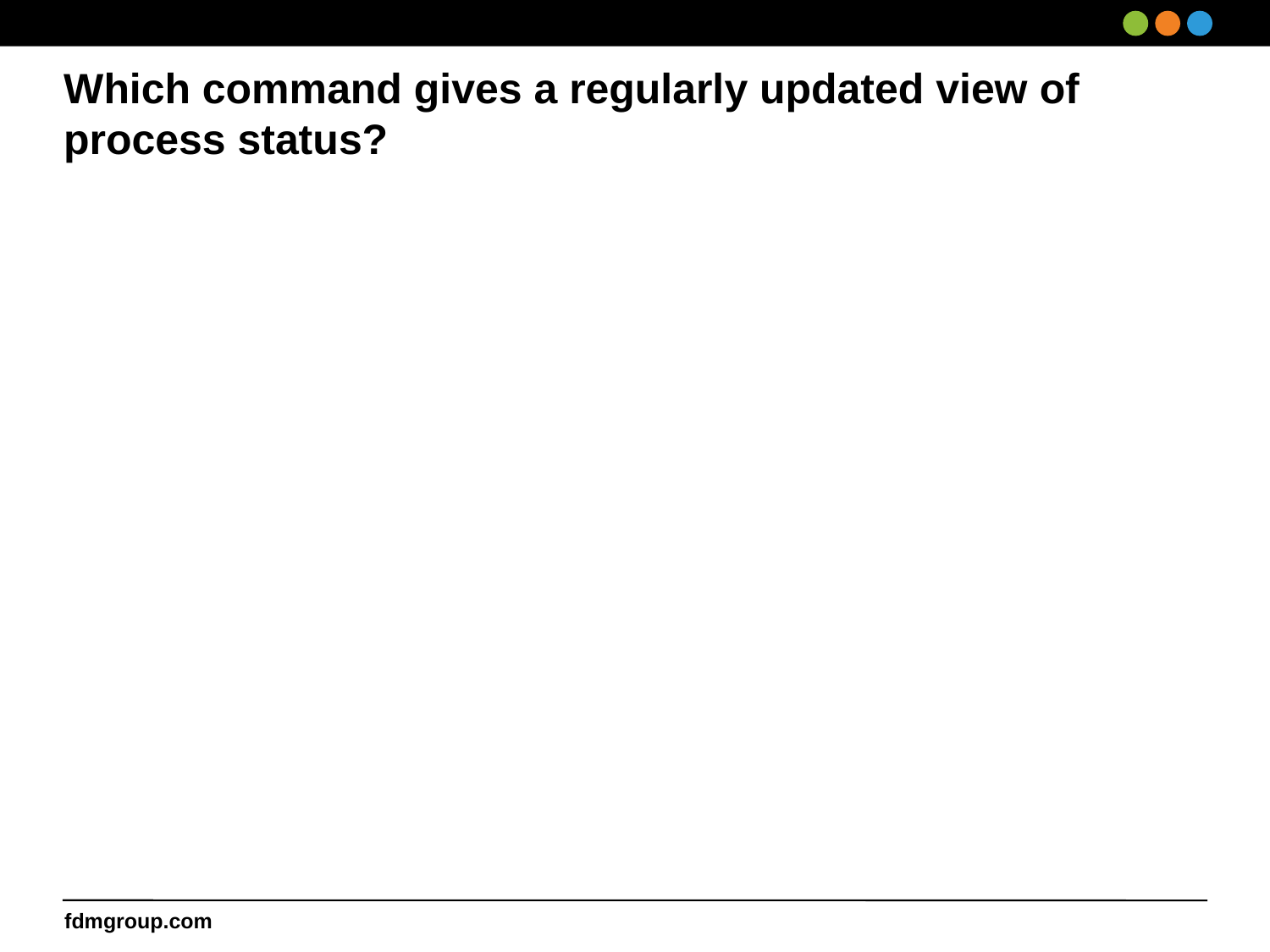

# Which command gives a regularly updated view of process status?